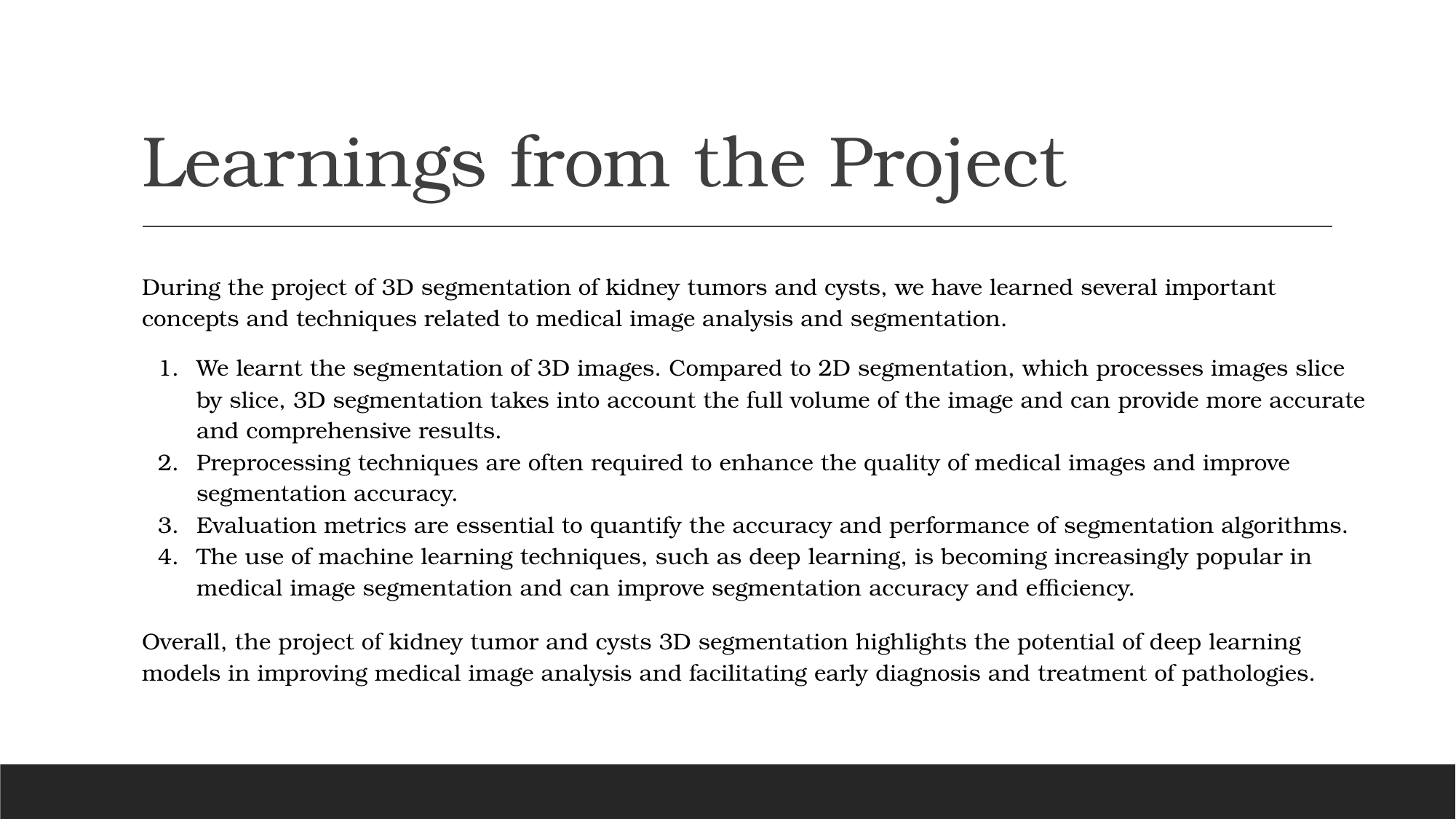

# Learnings from the Project
During the project of 3D segmentation of kidney tumors and cysts, we have learned several important concepts and techniques related to medical image analysis and segmentation.
We learnt the segmentation of 3D images. Compared to 2D segmentation, which processes images slice by slice, 3D segmentation takes into account the full volume of the image and can provide more accurate and comprehensive results.
Preprocessing techniques are often required to enhance the quality of medical images and improve segmentation accuracy.
Evaluation metrics are essential to quantify the accuracy and performance of segmentation algorithms.
The use of machine learning techniques, such as deep learning, is becoming increasingly popular in medical image segmentation and can improve segmentation accuracy and efficiency.
Overall, the project of kidney tumor and cysts 3D segmentation highlights the potential of deep learning models in improving medical image analysis and facilitating early diagnosis and treatment of pathologies.